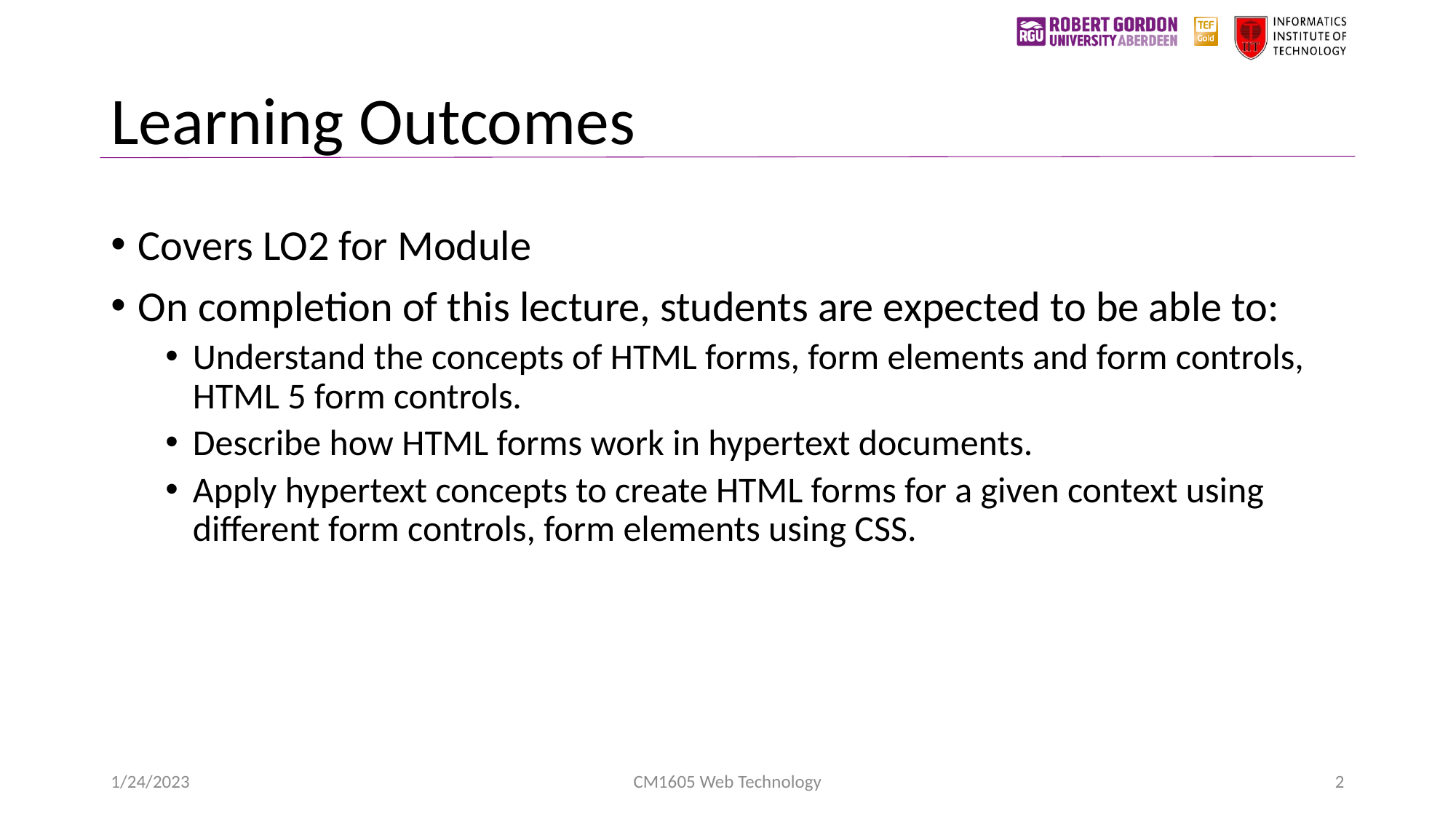

# Learning Outcomes
Covers LO2 for Module
On completion of this lecture, students are expected to be able to:
Understand the concepts of HTML forms, form elements and form controls, HTML 5 form controls.
Describe how HTML forms work in hypertext documents.
Apply hypertext concepts to create HTML forms for a given context using different form controls, form elements using CSS.

1/24/2023
CM1605 Web Technology
2